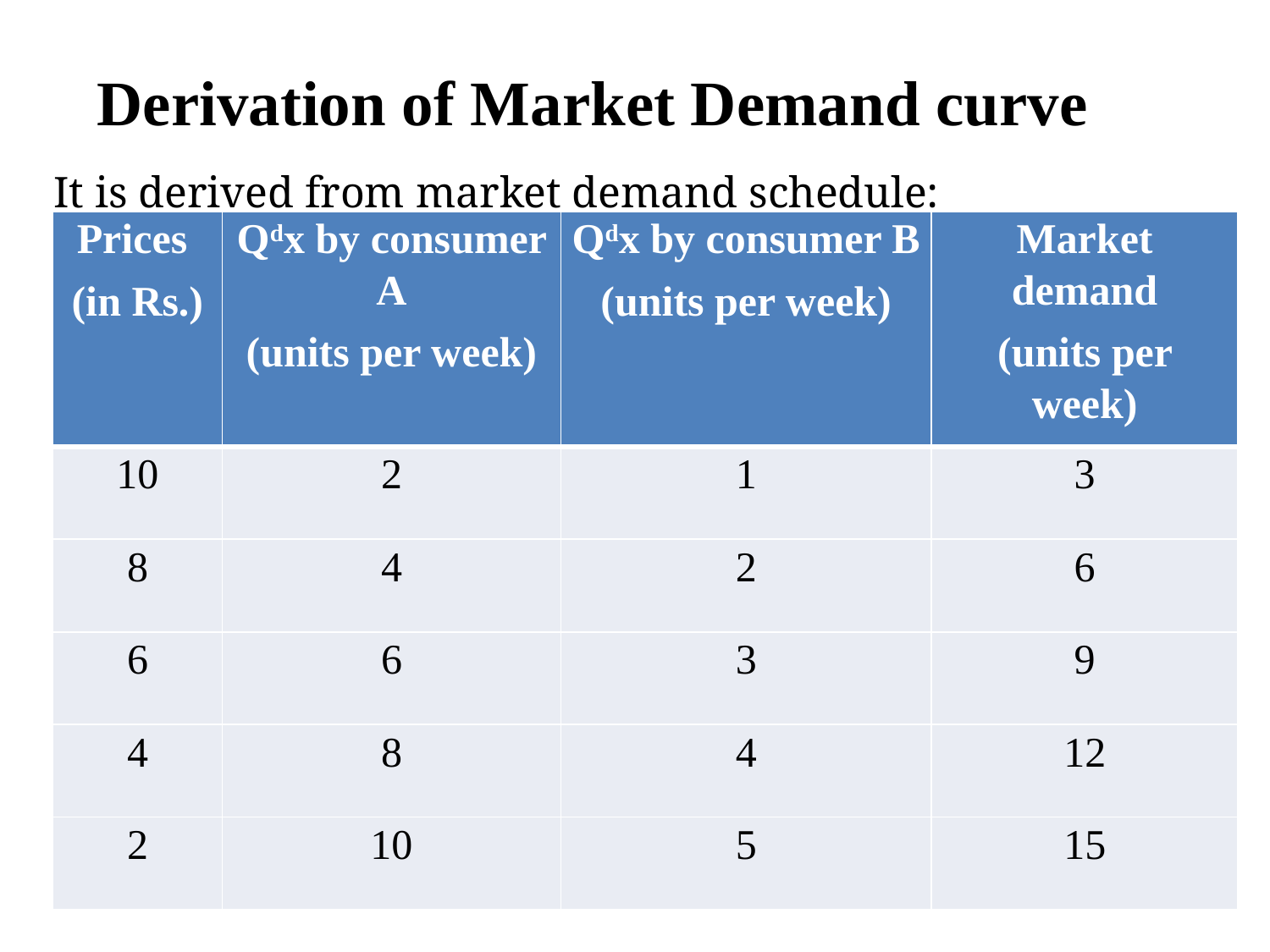

# Derivation of Market Demand curve
It is derived from market demand schedule:
| Prices (in Rs.) | Qdx by consumer A (units per week) | Qdx by consumer B (units per week) | Market demand (units per week) |
| --- | --- | --- | --- |
| 10 | 2 | 1 | 3 |
| 8 | 4 | 2 | 6 |
| 6 | 6 | 3 | 9 |
| 4 | 8 | 4 | 12 |
| 2 | 10 | 5 | 15 |